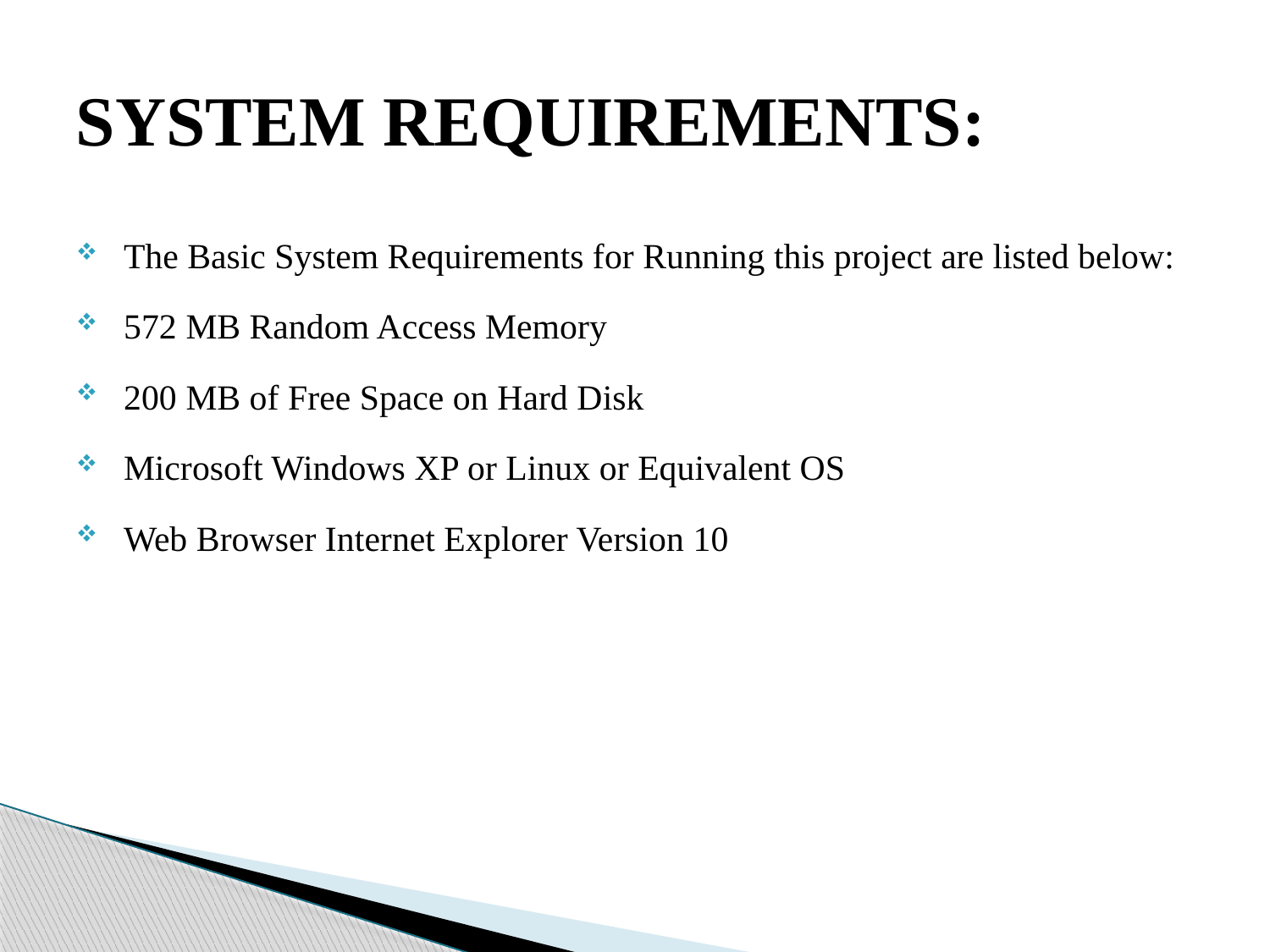

# SYSTEM REQUIREMENTS:
The Basic System Requirements for Running this project are listed below:
572 MB Random Access Memory
200 MB of Free Space on Hard Disk
Microsoft Windows XP or Linux or Equivalent OS
Web Browser Internet Explorer Version 10